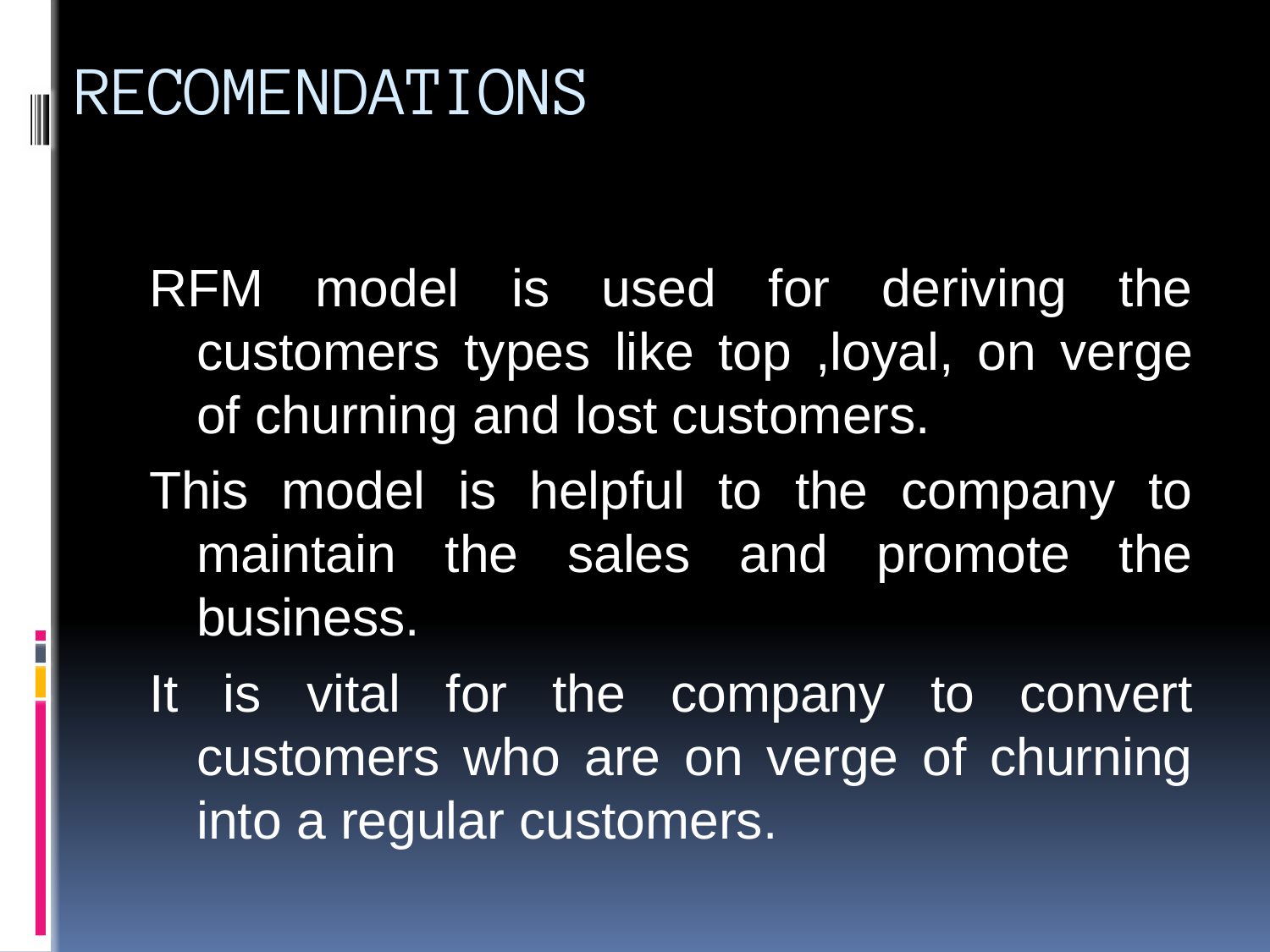

# RECOMENDATIONS
RFM model is used for deriving the customers types like top ,loyal, on verge of churning and lost customers.
This model is helpful to the company to maintain the sales and promote the business.
It is vital for the company to convert customers who are on verge of churning into a regular customers.